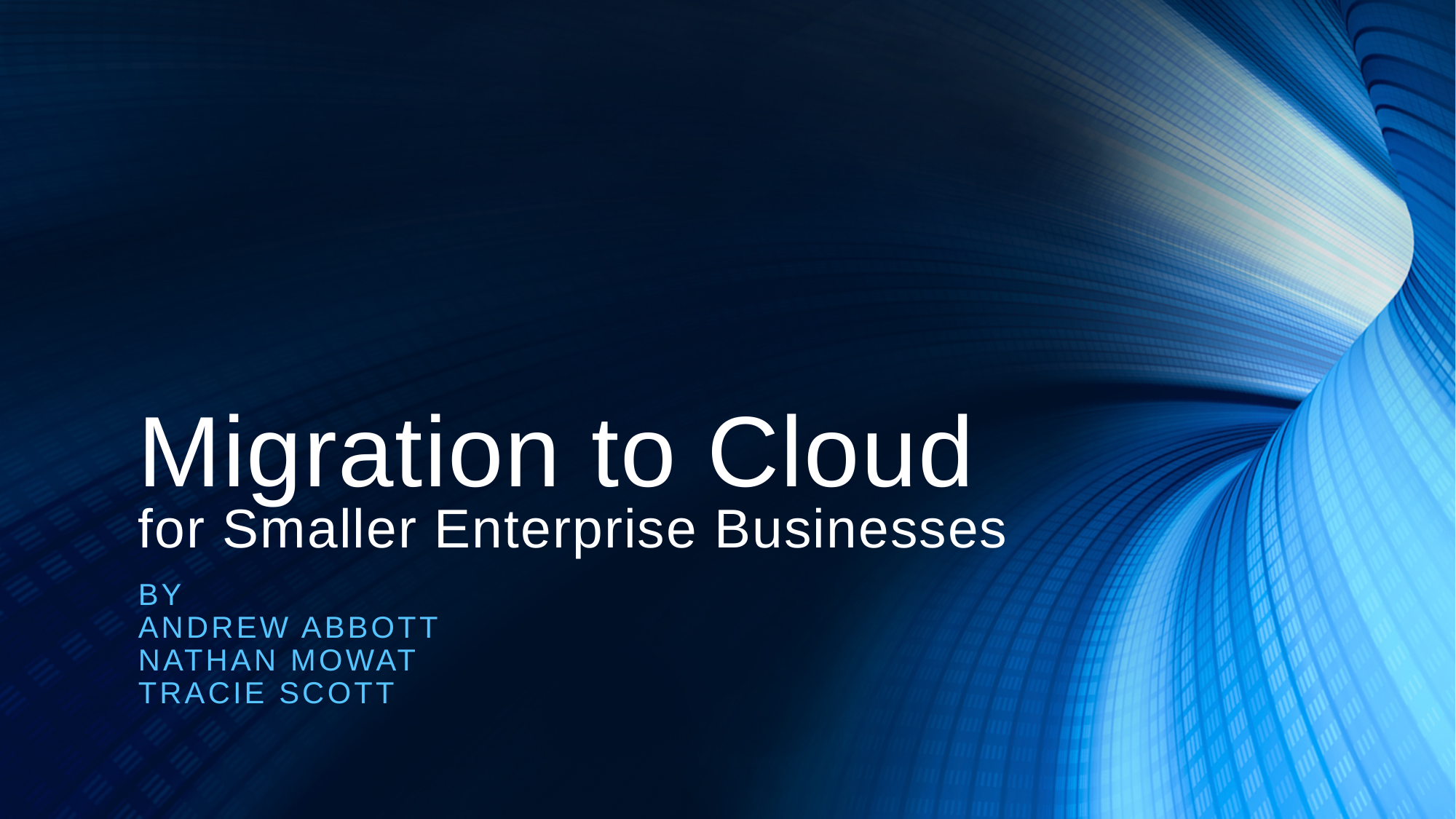

# Migration to Cloud for Smaller Enterprise Businesses
By
Andrew Abbott
Nathan Mowat
Tracie Scott